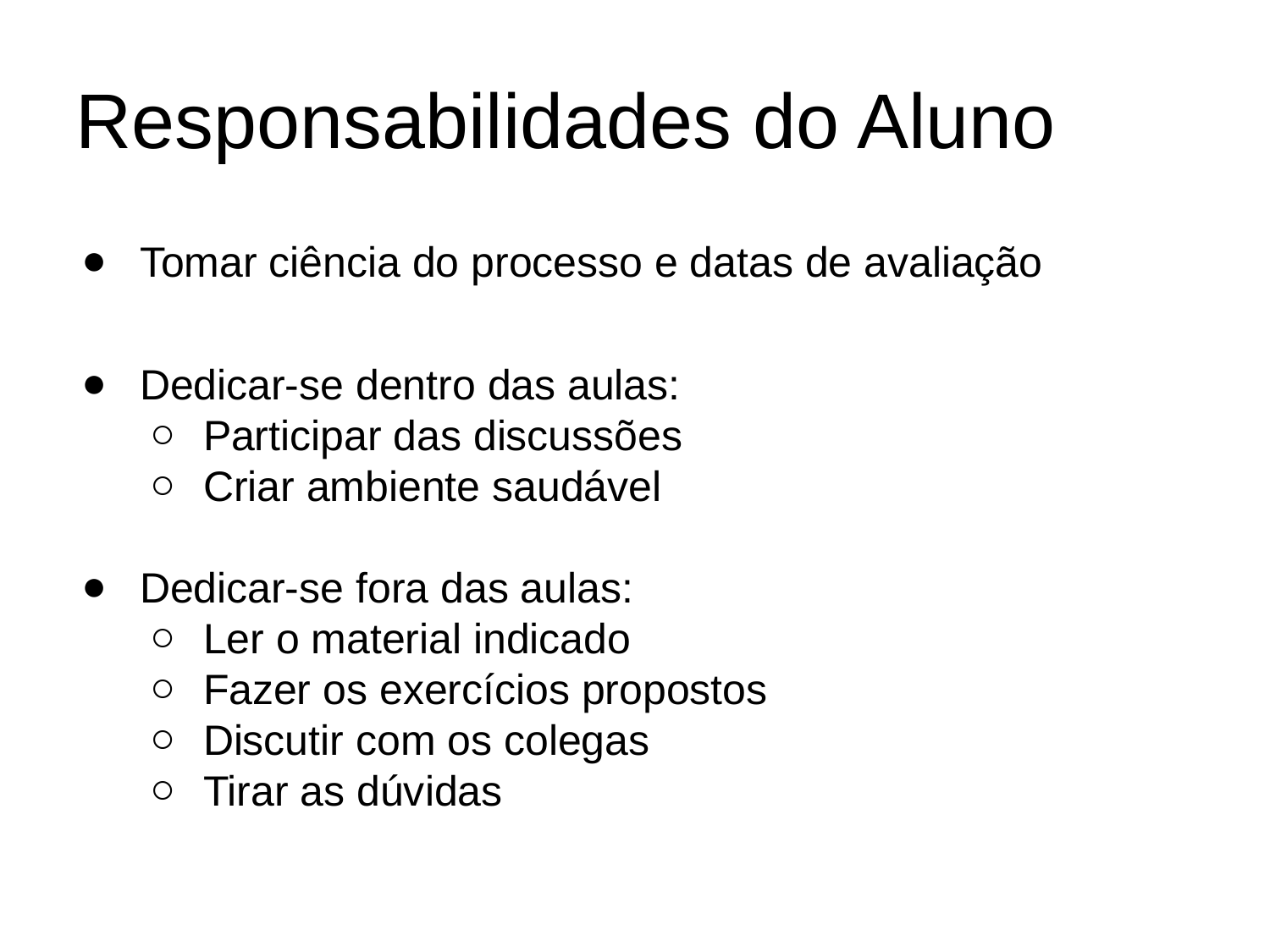

# Responsabilidades do Aluno
Tomar ciência do processo e datas de avaliação

Dedicar-se dentro das aulas:
Participar das discussões
Criar ambiente saudável
Dedicar-se fora das aulas:
Ler o material indicado
Fazer os exercícios propostos
Discutir com os colegas
Tirar as dúvidas